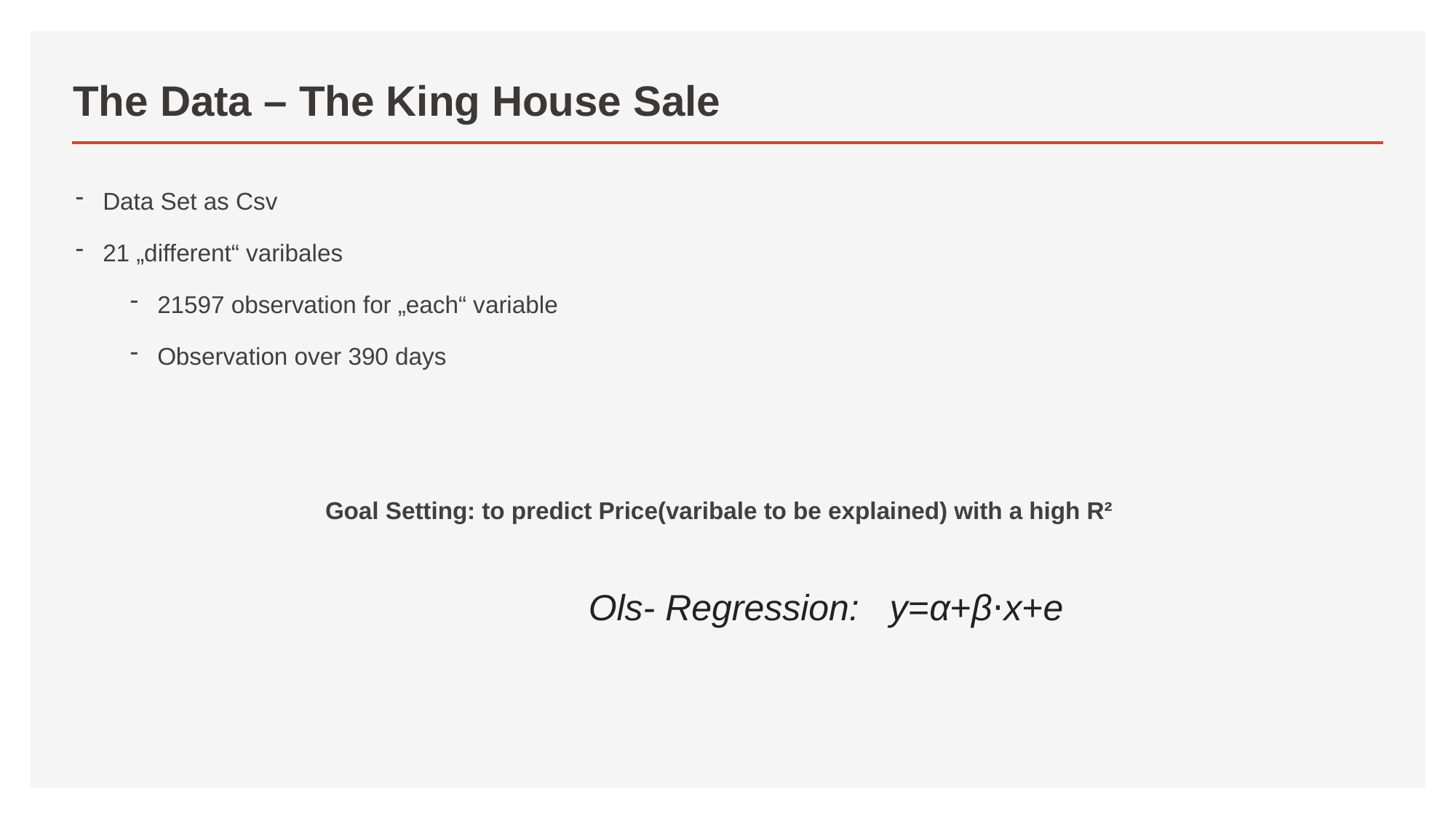

# The Data – The King House Sale
Data Set as Csv
21 „different“ varibales
21597 observation for „each“ variable
Observation over 390 days

                             Goal Setting: to predict Price(varibale to be explained) with a high R²

                                             Ols- Regression:   y=α+β⋅x+e